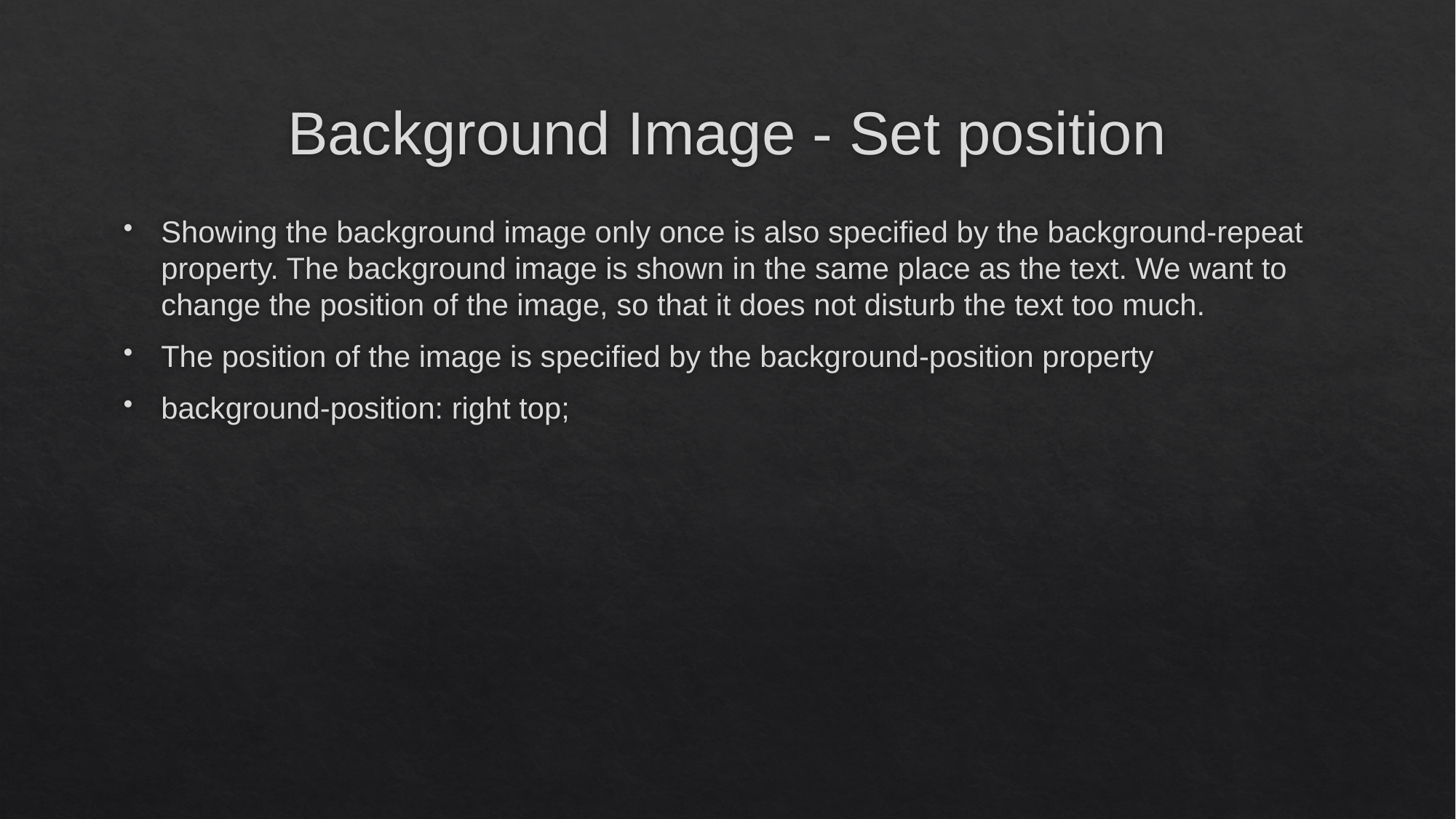

# Background Image - Set position
Showing the background image only once is also specified by the background-repeat property. The background image is shown in the same place as the text. We want to change the position of the image, so that it does not disturb the text too much.
The position of the image is specified by the background-position property
background-position: right top;